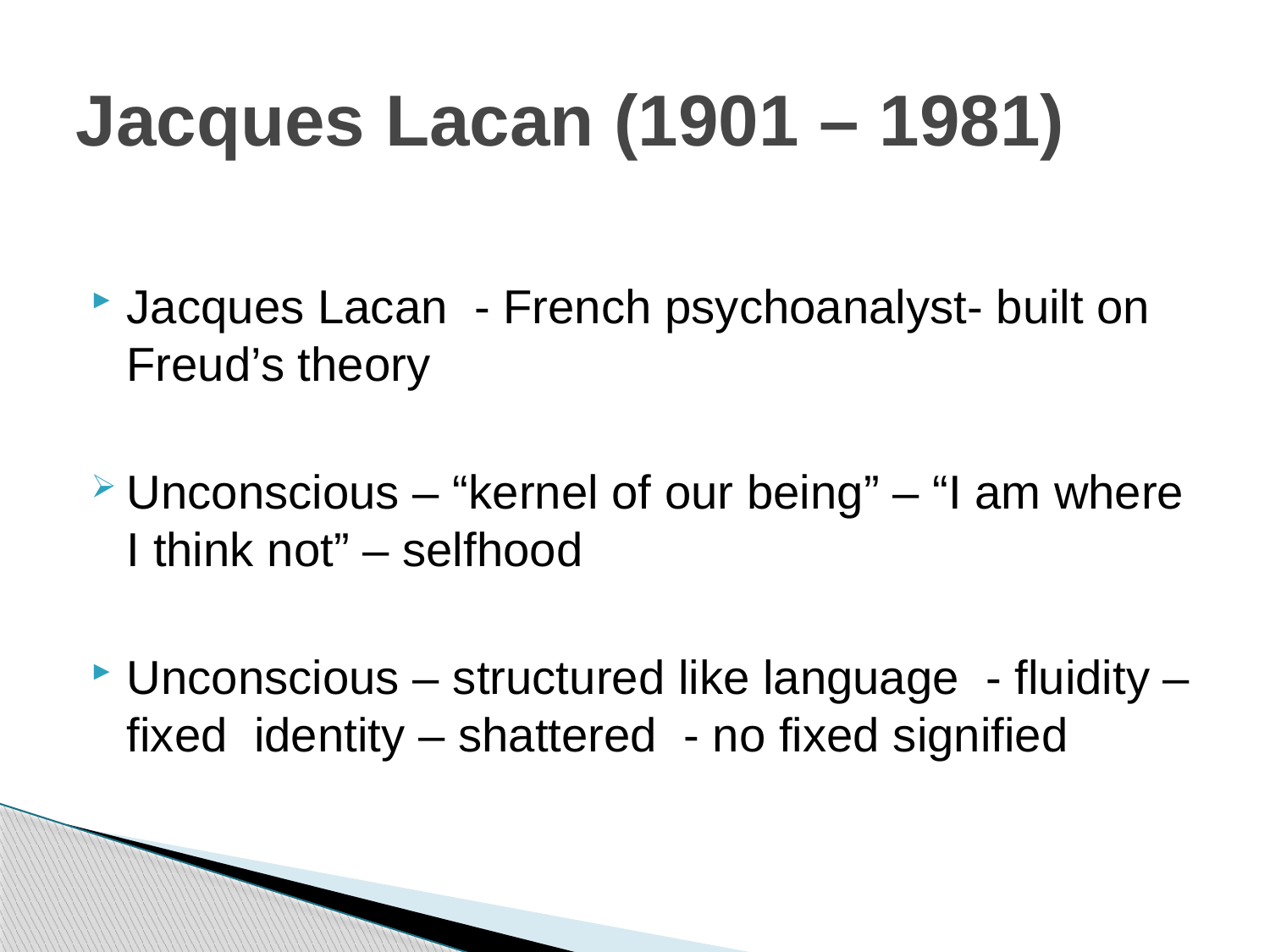

# Jacques Lacan (1901 – 1981)

Jacques Lacan  - French psychoanalyst- built on Freud’s theory

Unconscious – “kernel of our being” – “I am where I think not” – selfhood

Unconscious – structured like language  - fluidity – fixed  identity – shattered  - no fixed signified